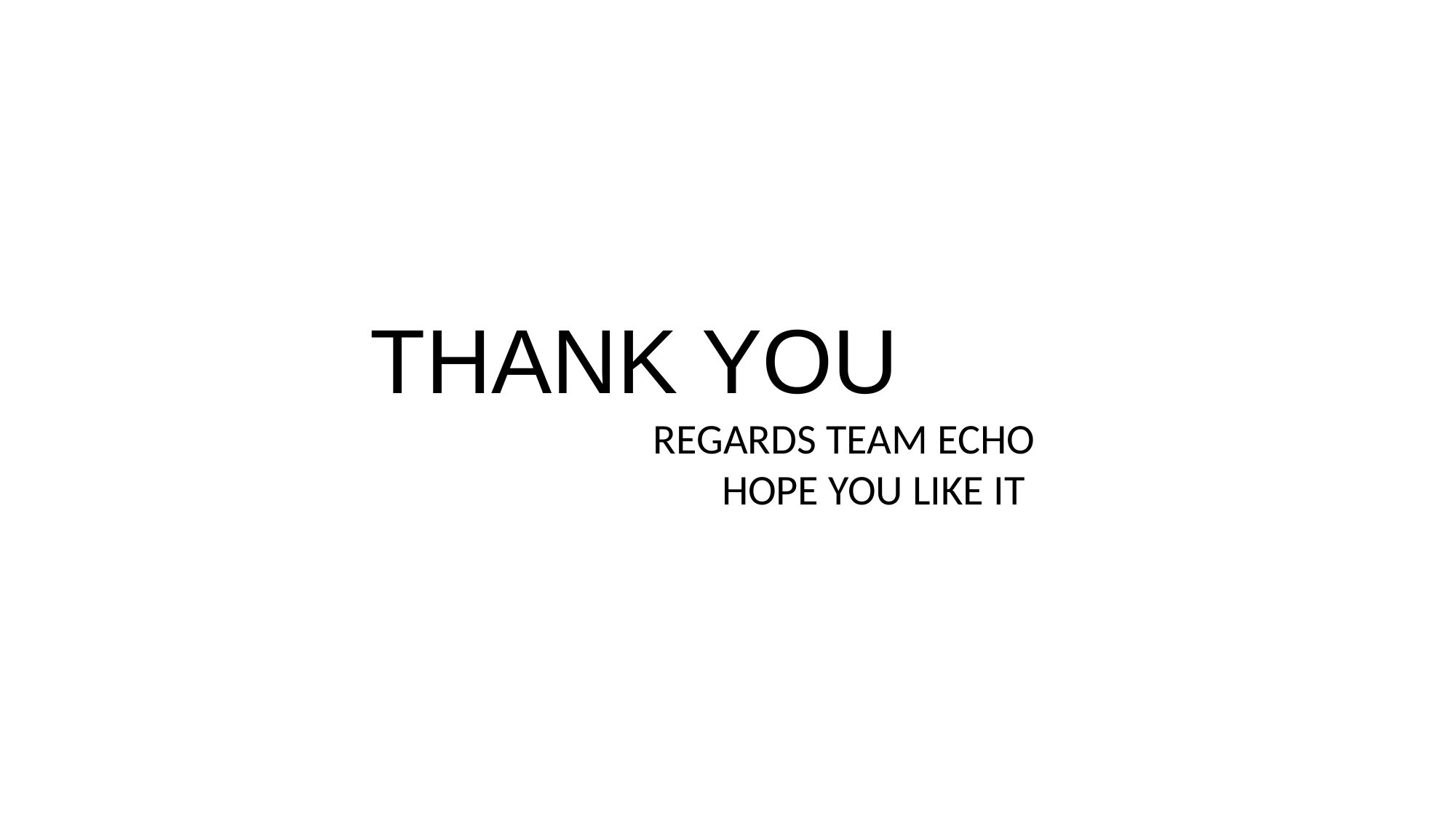

THANK YOU
REGARDS TEAM ECHO
HOPE YOU LIKE IT